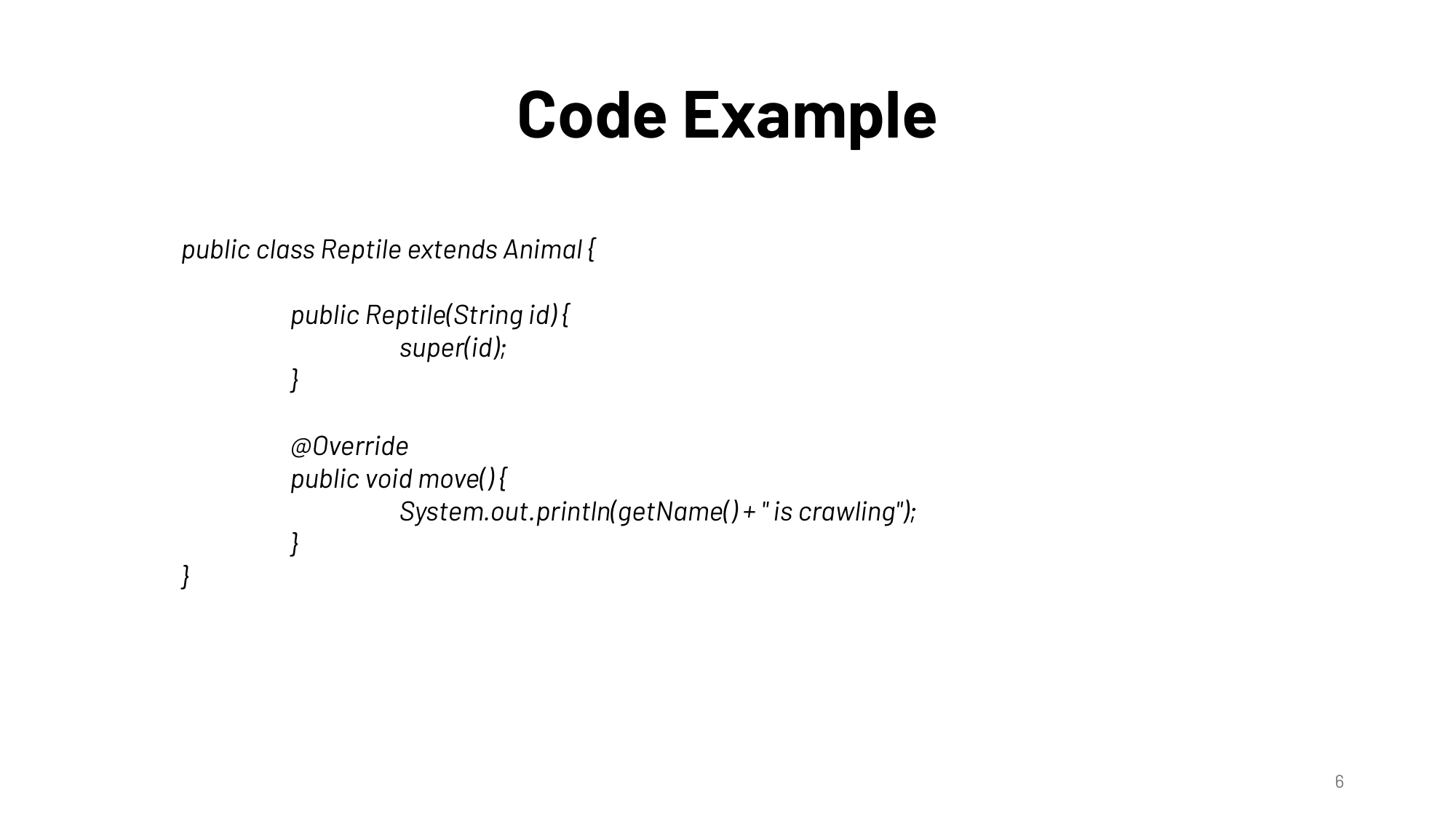

Code Example

public class Reptile extends Animal {

	public Reptile(String id) {
		super(id);
	}

	@Override
	public void move() {
		System.out.println(getName() + " is crawling");
	}
}
6